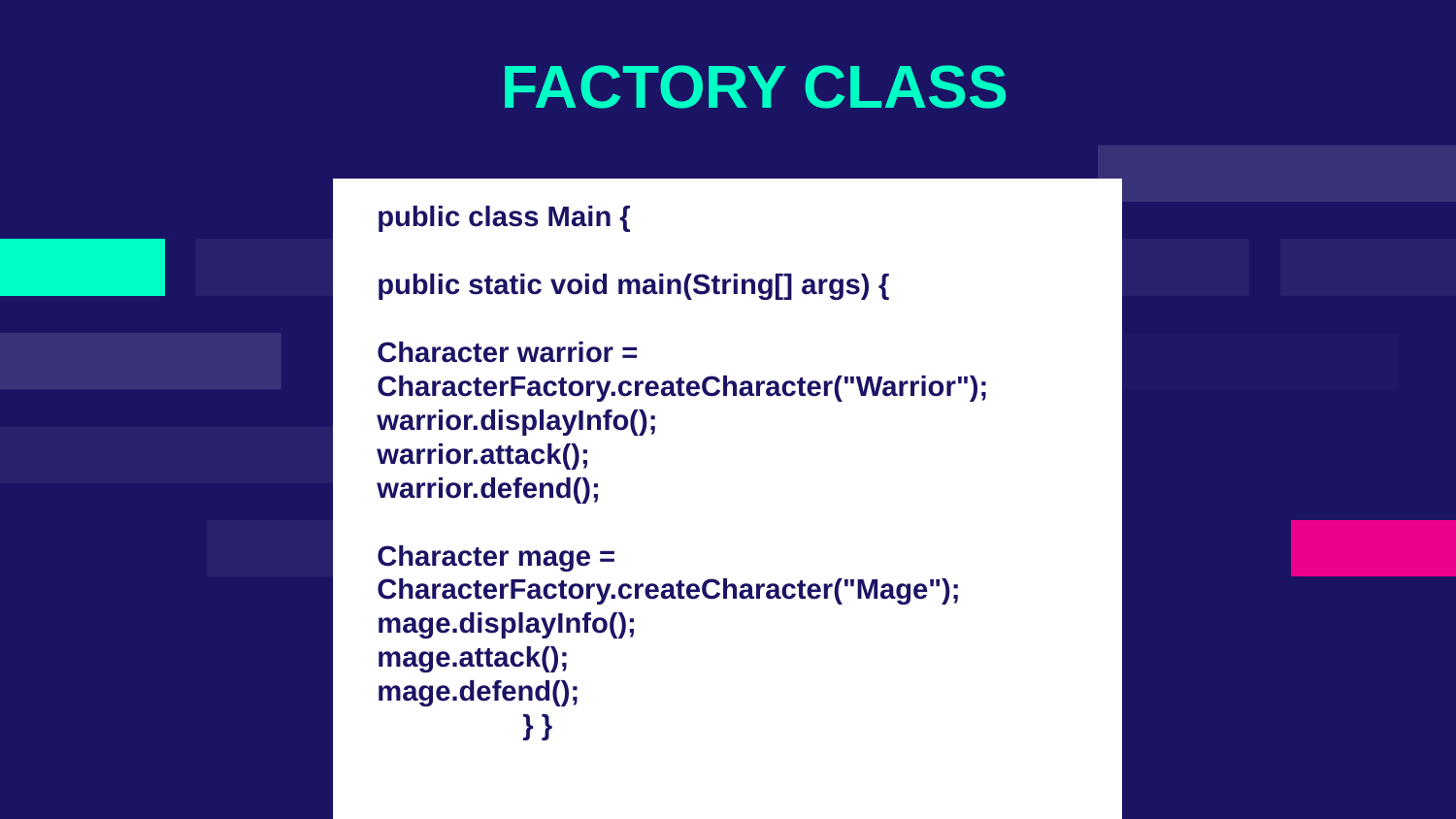

# FACTORY CLASS
public class Main {

public static void main(String[] args) {

Character warrior = CharacterFactory.createCharacter("Warrior");
warrior.displayInfo();
warrior.attack();
warrior.defend();

Character mage = CharacterFactory.createCharacter("Mage");
mage.displayInfo();
mage.attack();
mage.defend();
	} }